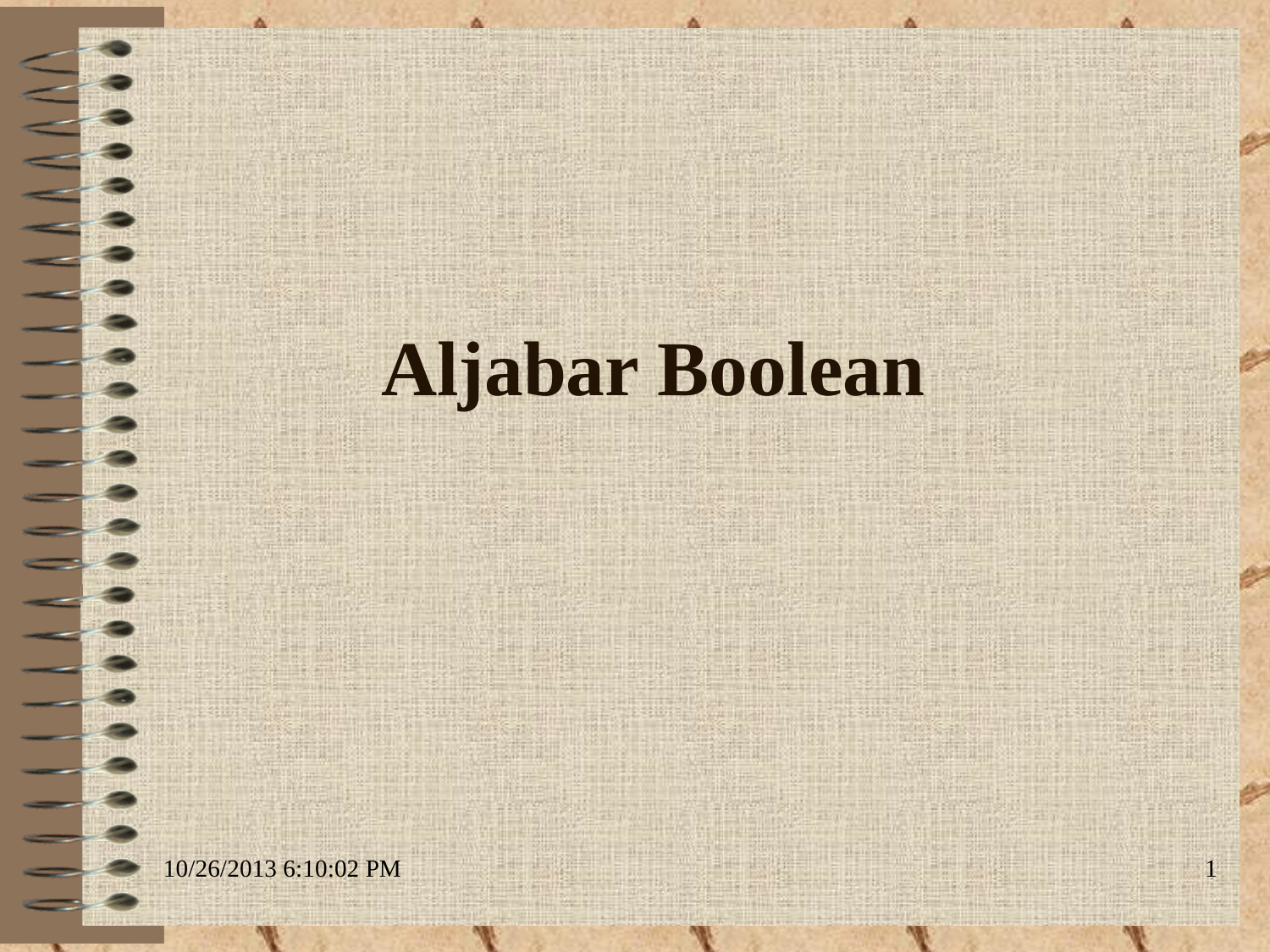

# Aljabar Boolean
10/26/2013 6:10:02 PM
1